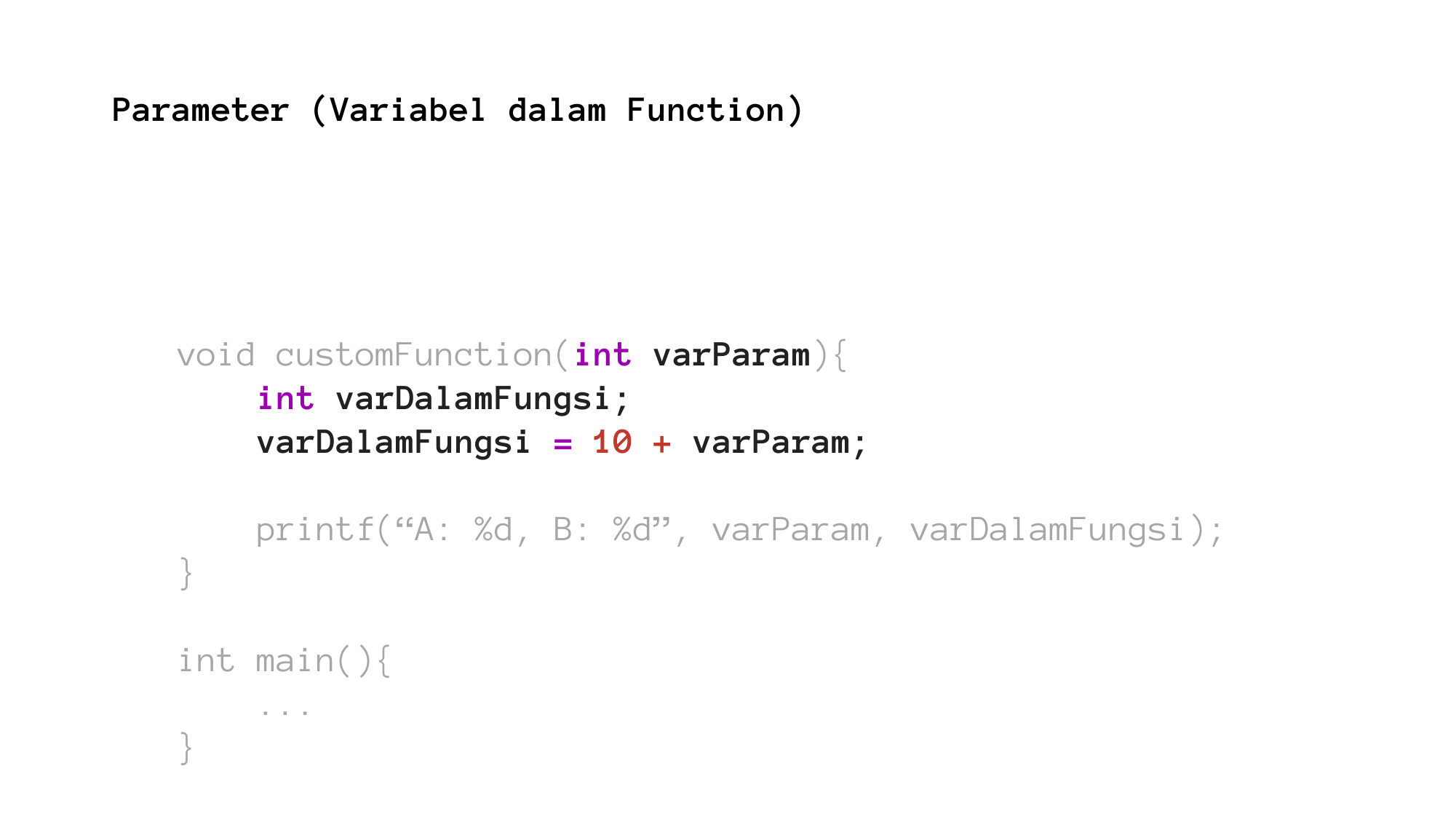

Parameter (Variabel dalam Function)
void customFunction(int varParam){
    int varDalamFungsi;
    varDalamFungsi = 10 + varParam;

    printf(“A: %d, B: %d”, varParam, varDalamFungsi);
}
int main(){
    ...
}